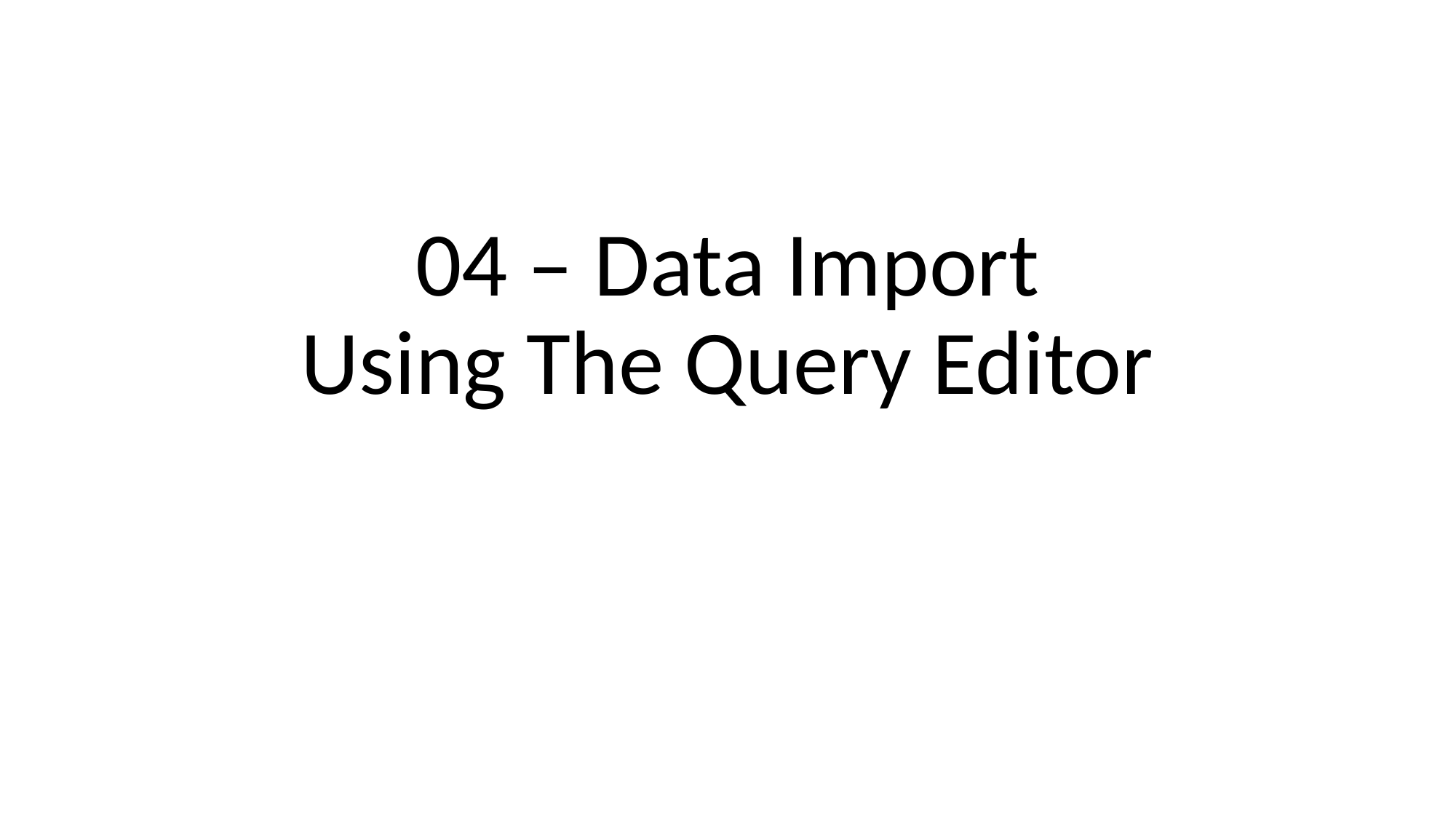

# 04 – Data Import Using The Query Editor